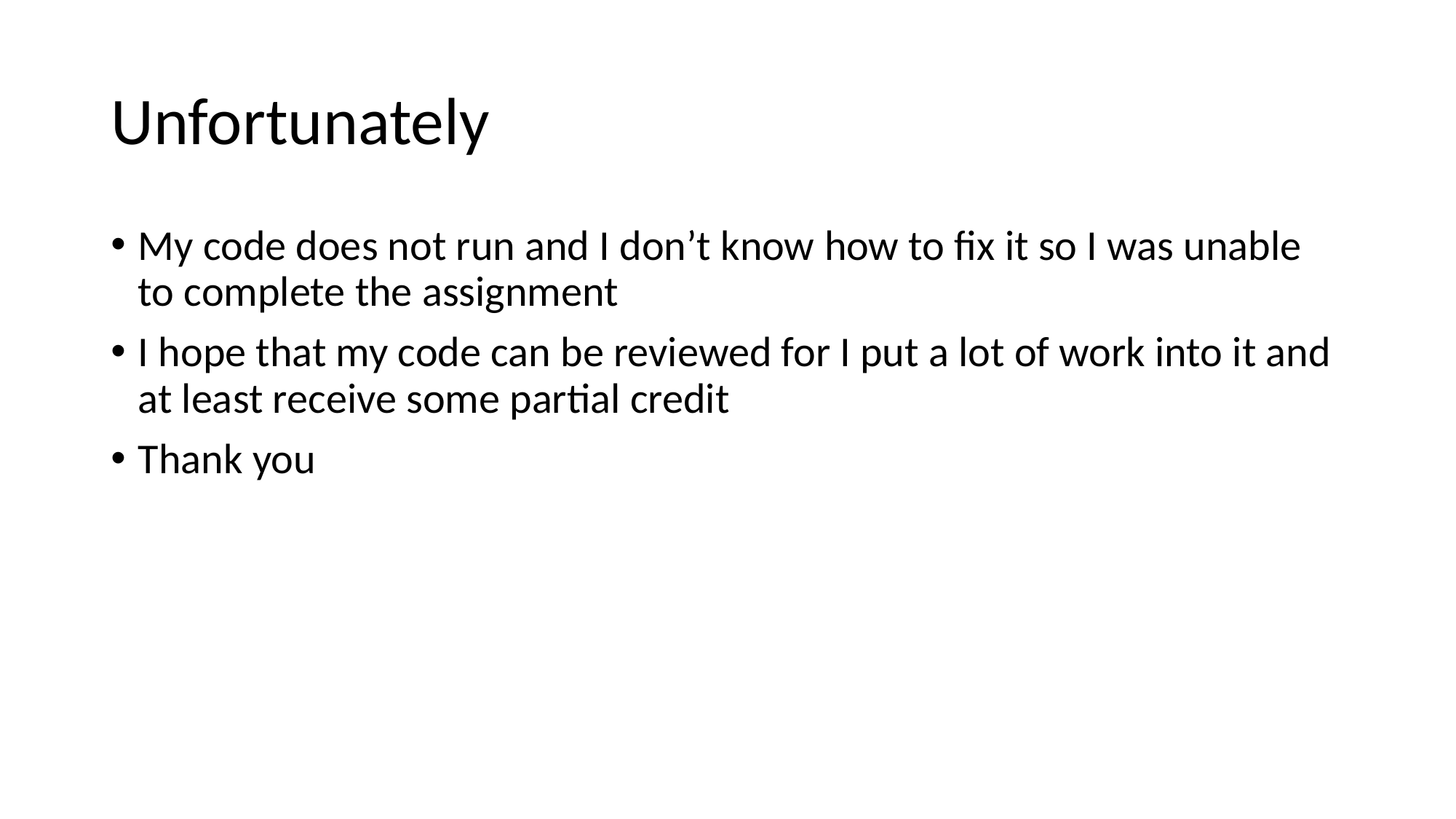

# Unfortunately
My code does not run and I don’t know how to fix it so I was unable to complete the assignment
I hope that my code can be reviewed for I put a lot of work into it and at least receive some partial credit
Thank you